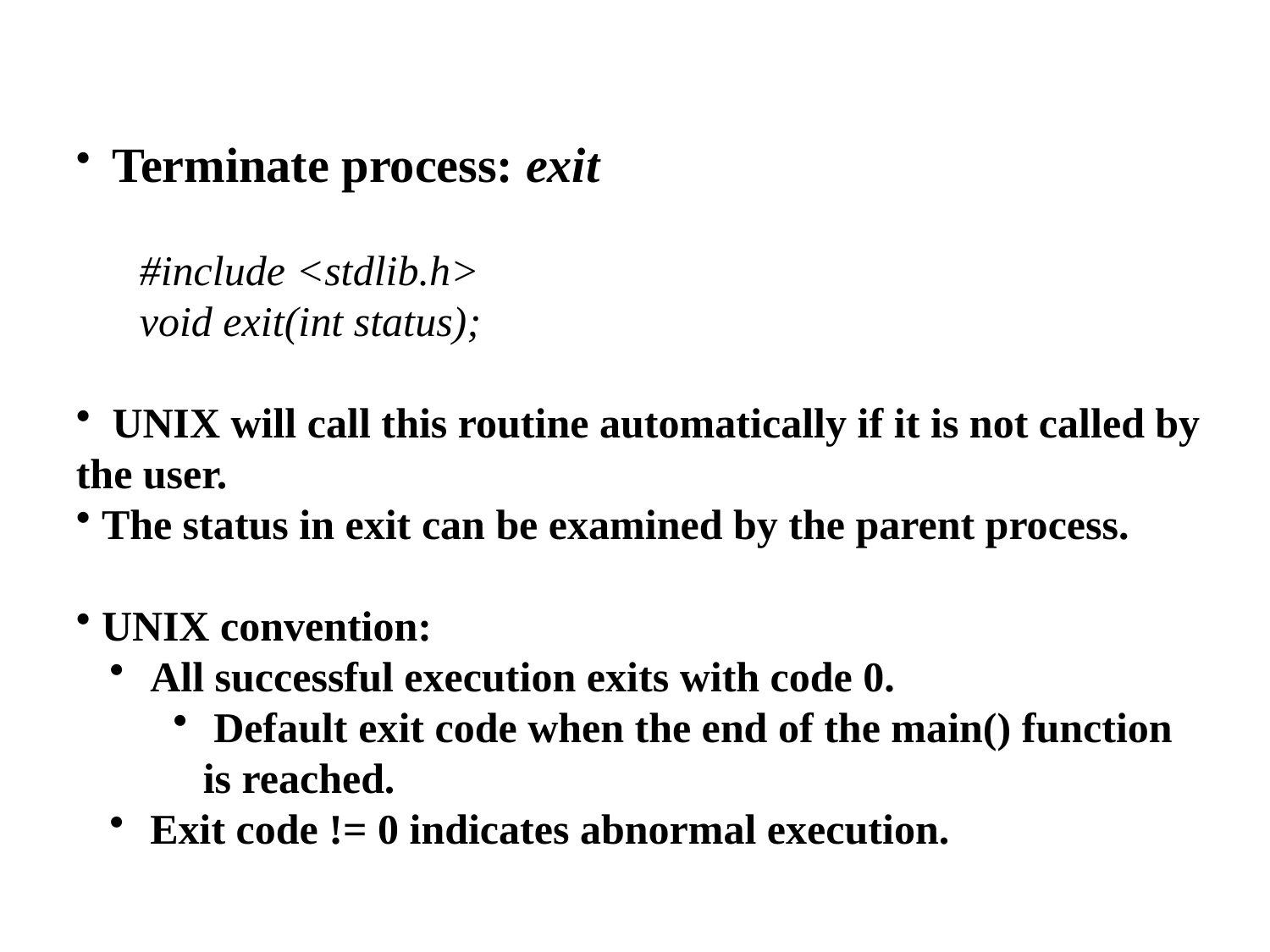

Terminate process: exit

      #include <stdlib.h>
void exit(int status);

  UNIX will call this routine automatically if it is not called by the user.
 The status in exit can be examined by the parent process.

 UNIX convention:
 All successful execution exits with code 0.
 Default exit code when the end of the main() function is reached.
 Exit code != 0 indicates abnormal execution.